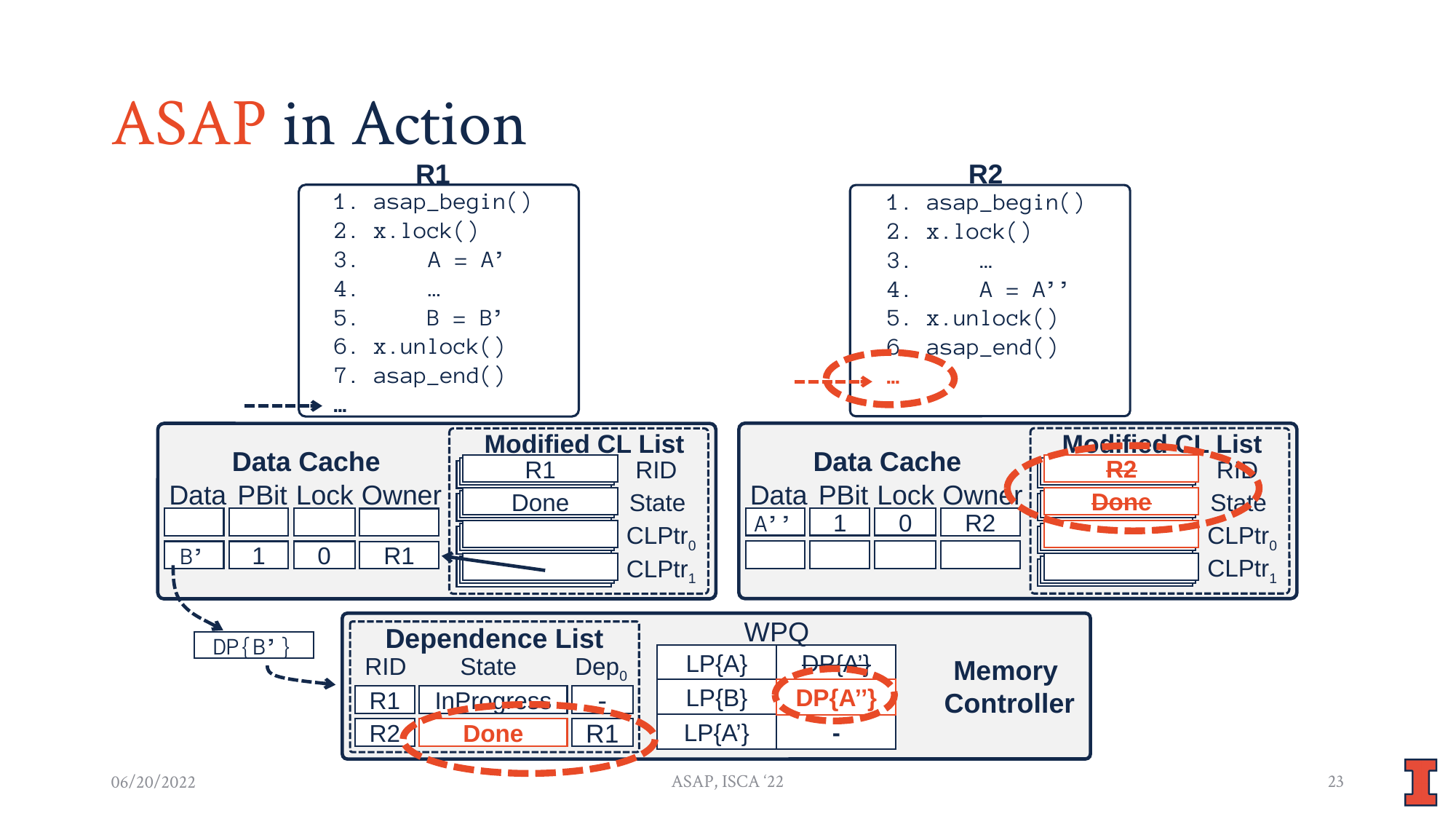

# ASAP in Action
R1
R2
1. asap_begin()
2. x.lock()
    A = A’
    …
5.     B = B’
6. x.unlock()
7. asap_end()
…
1. asap_begin()
2. x.lock()
3.     …
4.     A = A’’
5. x.unlock()
6. asap_end()
…

Modified CL List
Modified CL List

Data Cache
Data Cache

 RID
 RID
R2
R1

Data
PBit
Lock
Owner
Data
PBit
Lock
Owner
  State
  State
Done
Done

A’’
1
0
R2

 CLPtr0
 CLPtr0

B’
1
0
R1
 CLPtr1
 CLPtr1

WPQ

Dependence List

DP{B’}
LP{A}
DP{A’}
  RID
  State
   Dep0
Memory
Controller

LP{B}
DP{A’’}
R1
InProgress
-

LP{A’}
-
R2
Done
R1
06/20/2022
ASAP, ISCA ‘22
23